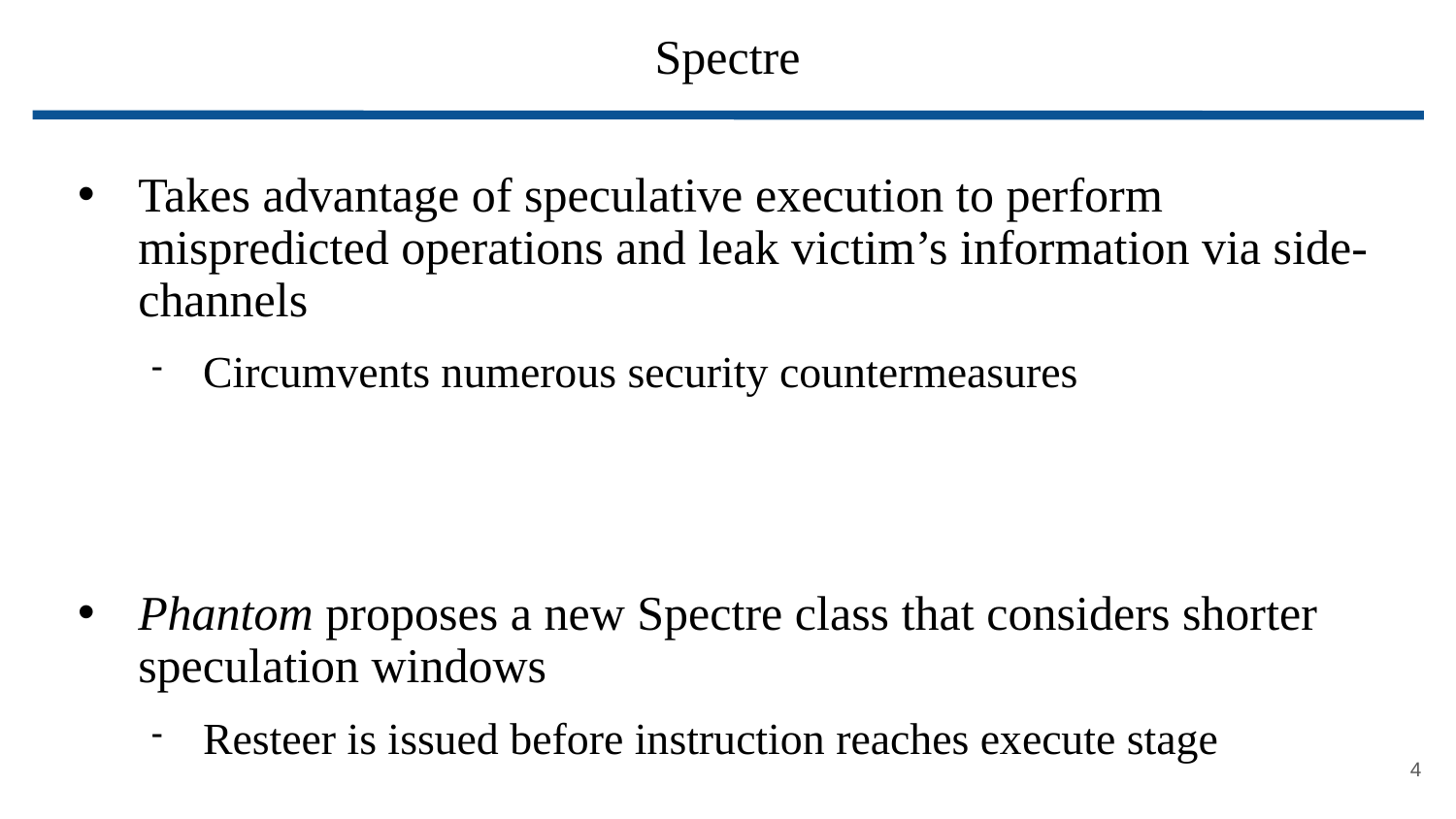

# Spectre

Takes advantage of speculative execution to perform mispredicted operations and leak victim’s information via side-channels
Circumvents numerous security countermeasures

Phantom proposes a new Spectre class that considers shorter speculation windows
Resteer is issued before instruction reaches execute stage
4